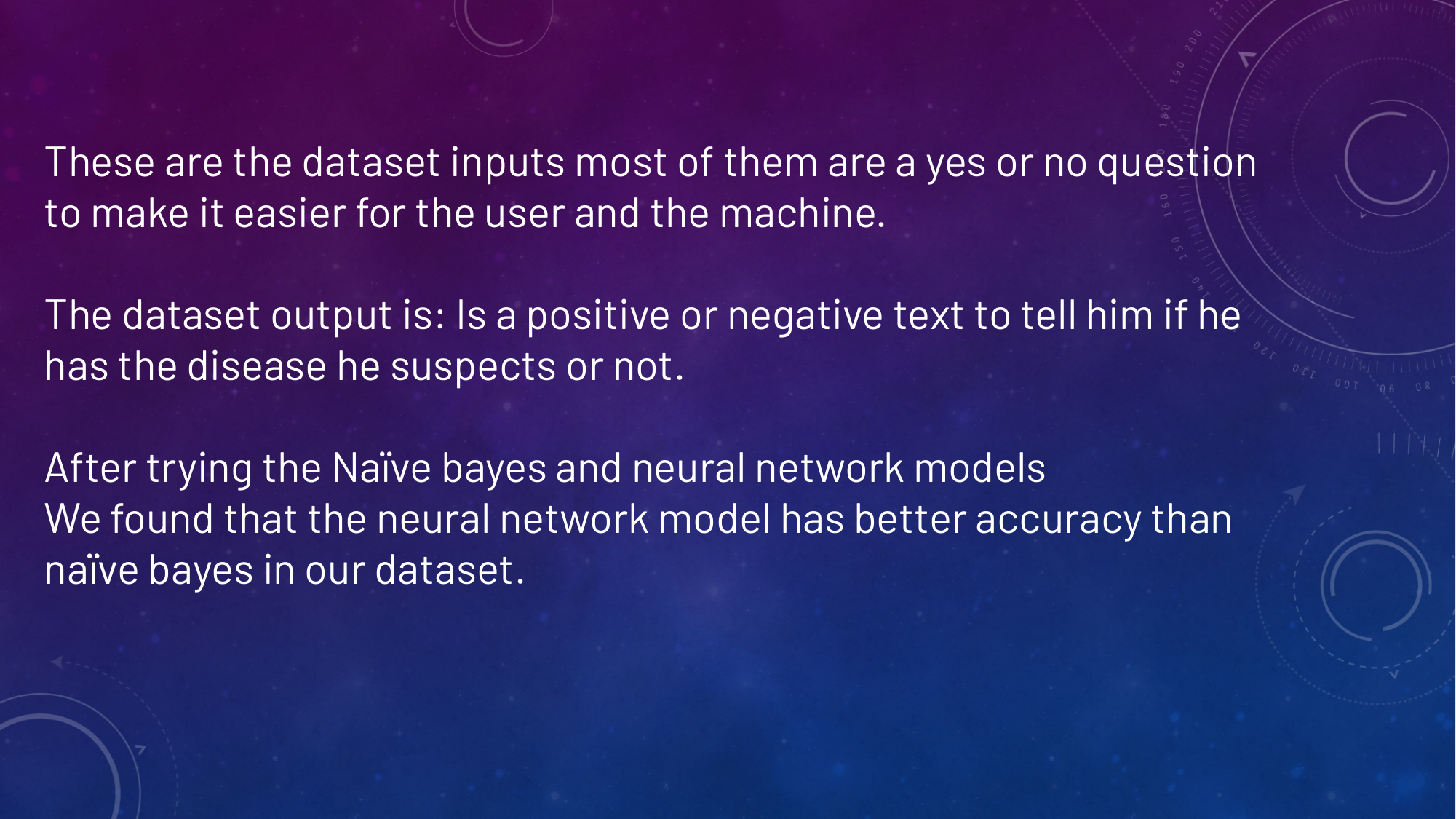

These are the dataset inputs most of them are a yes or no question to make it easier for the user and the machine.

The dataset output is: Is a positive or negative text to tell him if he has the disease he suspects or not.

After trying the Naïve bayes and neural network models
We found that the neural network model has better accuracy than naïve bayes in our dataset.